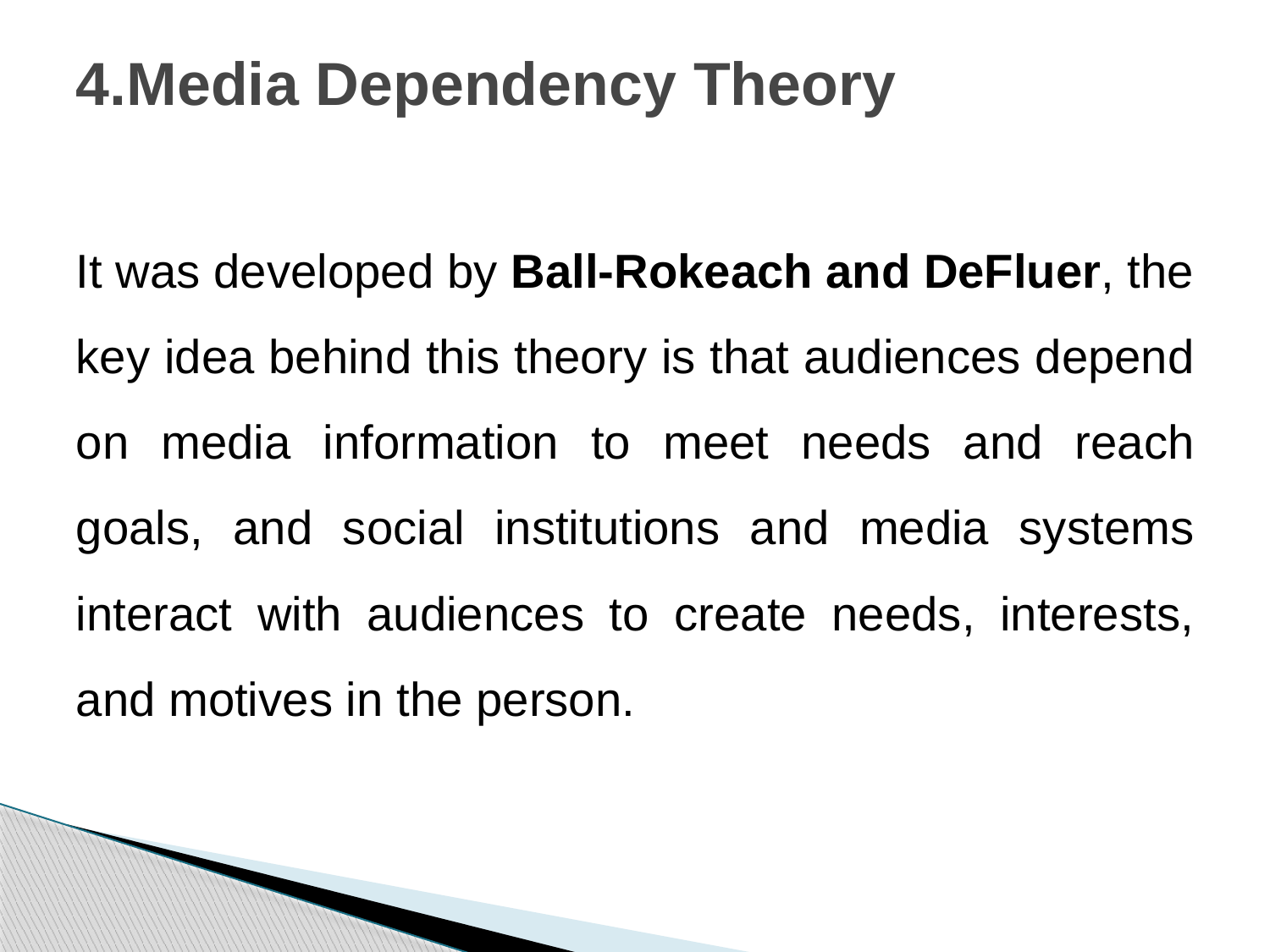

# 4.Media Dependency Theory
It was developed by Ball-Rokeach and DeFluer, the key idea behind this theory is that audiences depend on media information to meet needs and reach goals, and social institutions and media systems interact with audiences to create needs, interests, and motives in the person.

13